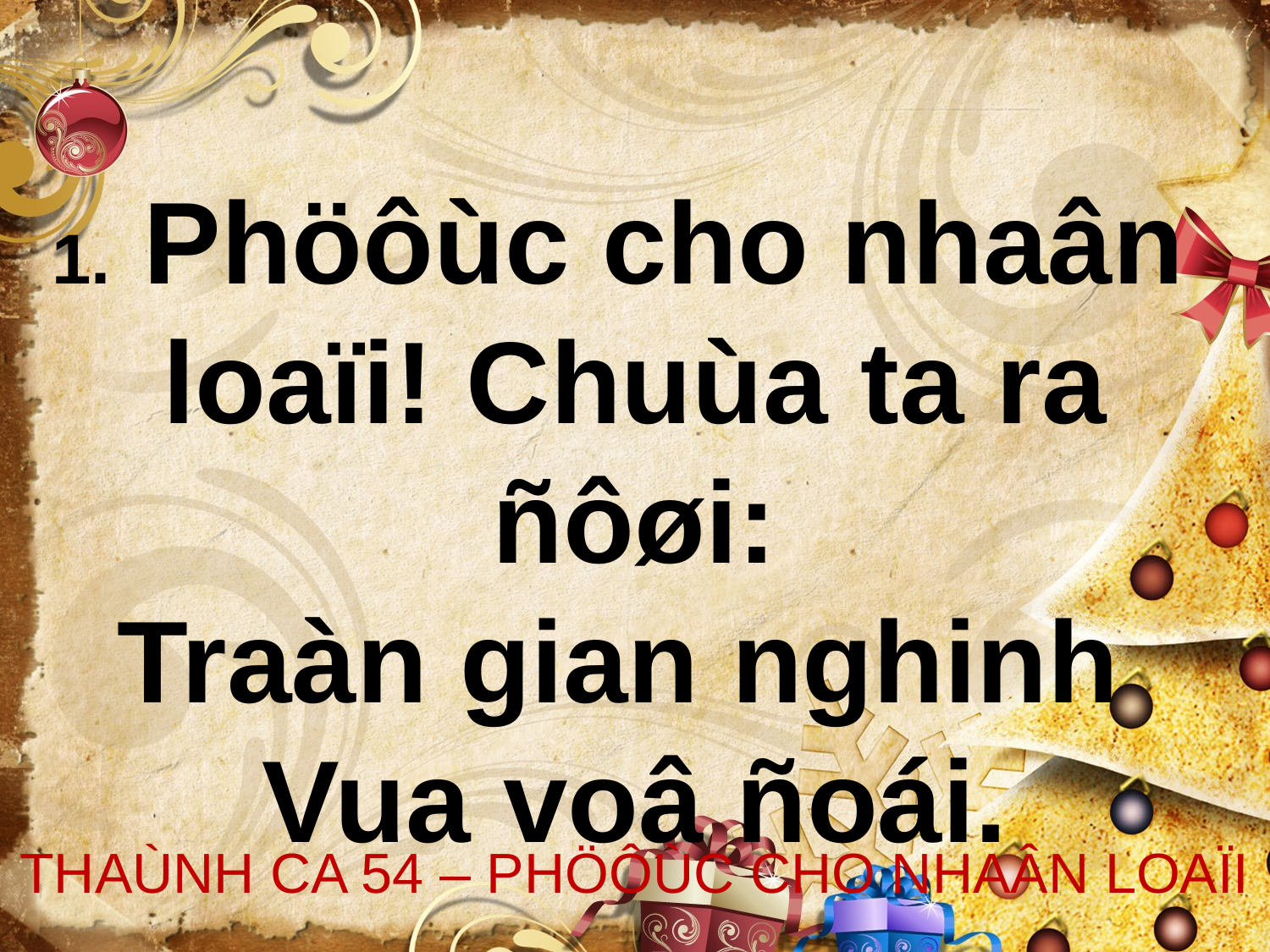

1. Phöôùc cho nhaân
loaïi! Chuùa ta ra ñôøi:
Traàn gian nghinh
Vua voâ ñoái.
THAÙNH CA 54 – PHÖÔÙC CHO NHAÂN LOAÏI